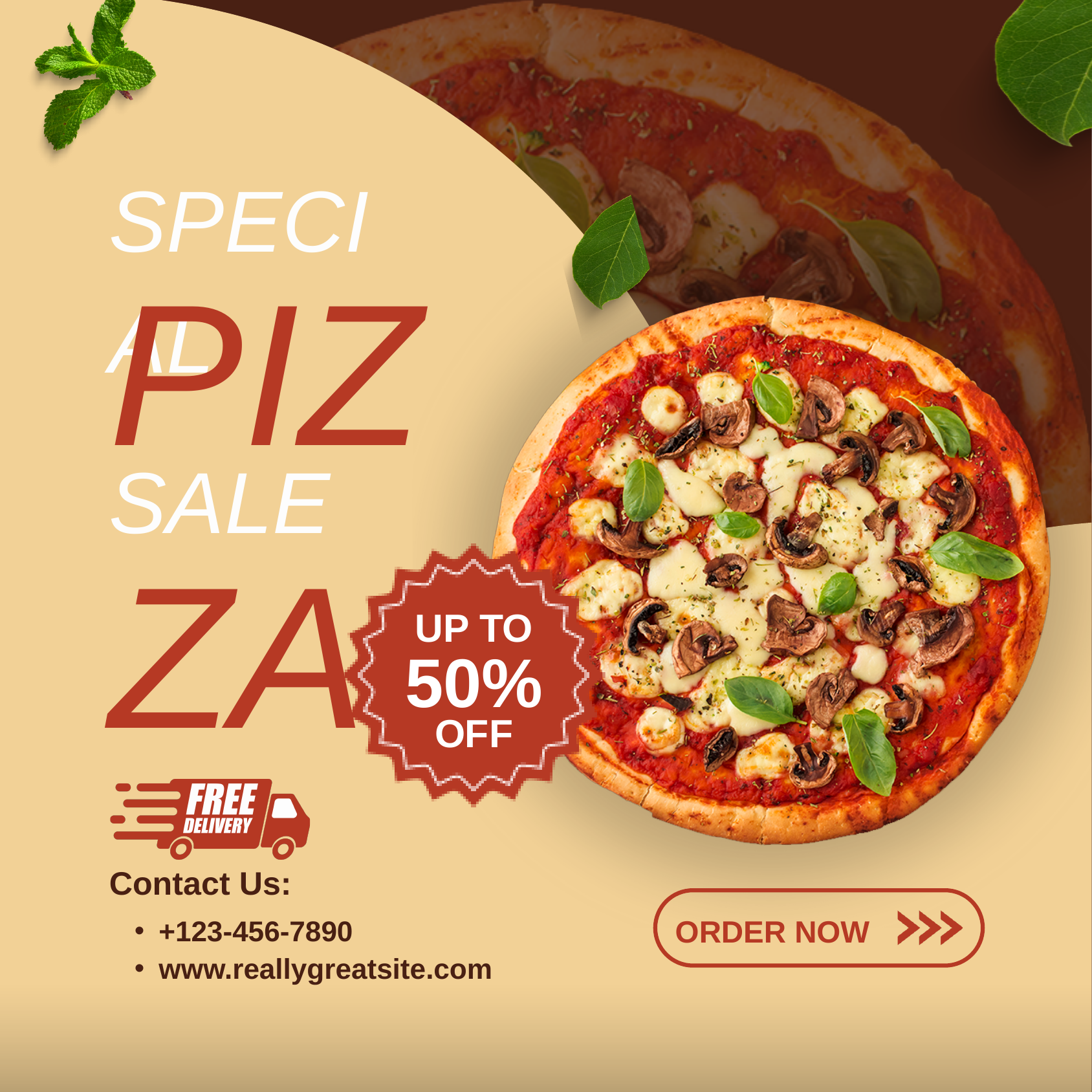

SPECIAL

PIZZA

SALE

UP TO
50%
OFF

Contact Us:

ORDER NOW
+123-456-7890

www.reallygreatsite.com